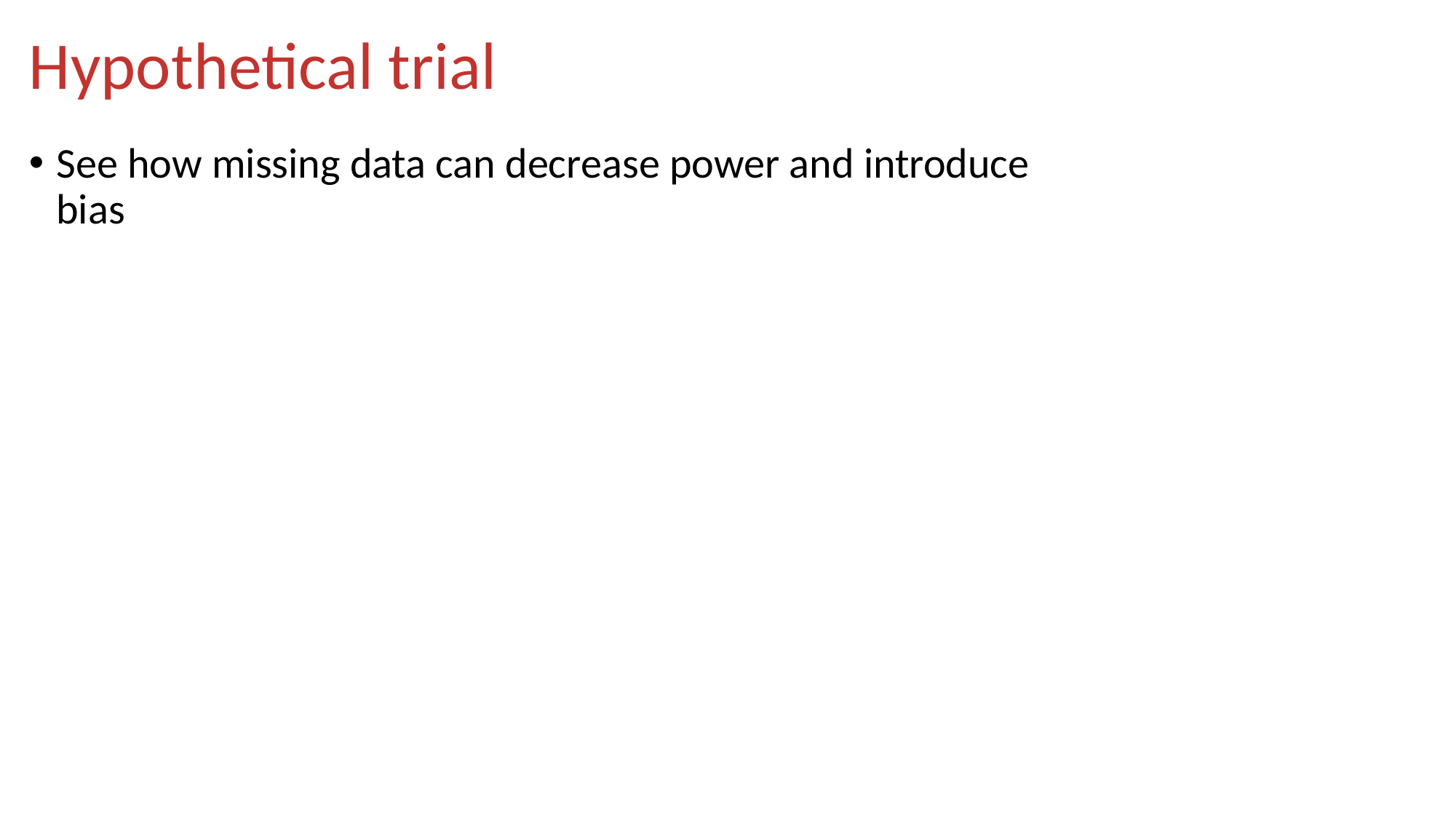

# Hypothetical trial
See how missing data can decrease power and introduce bias